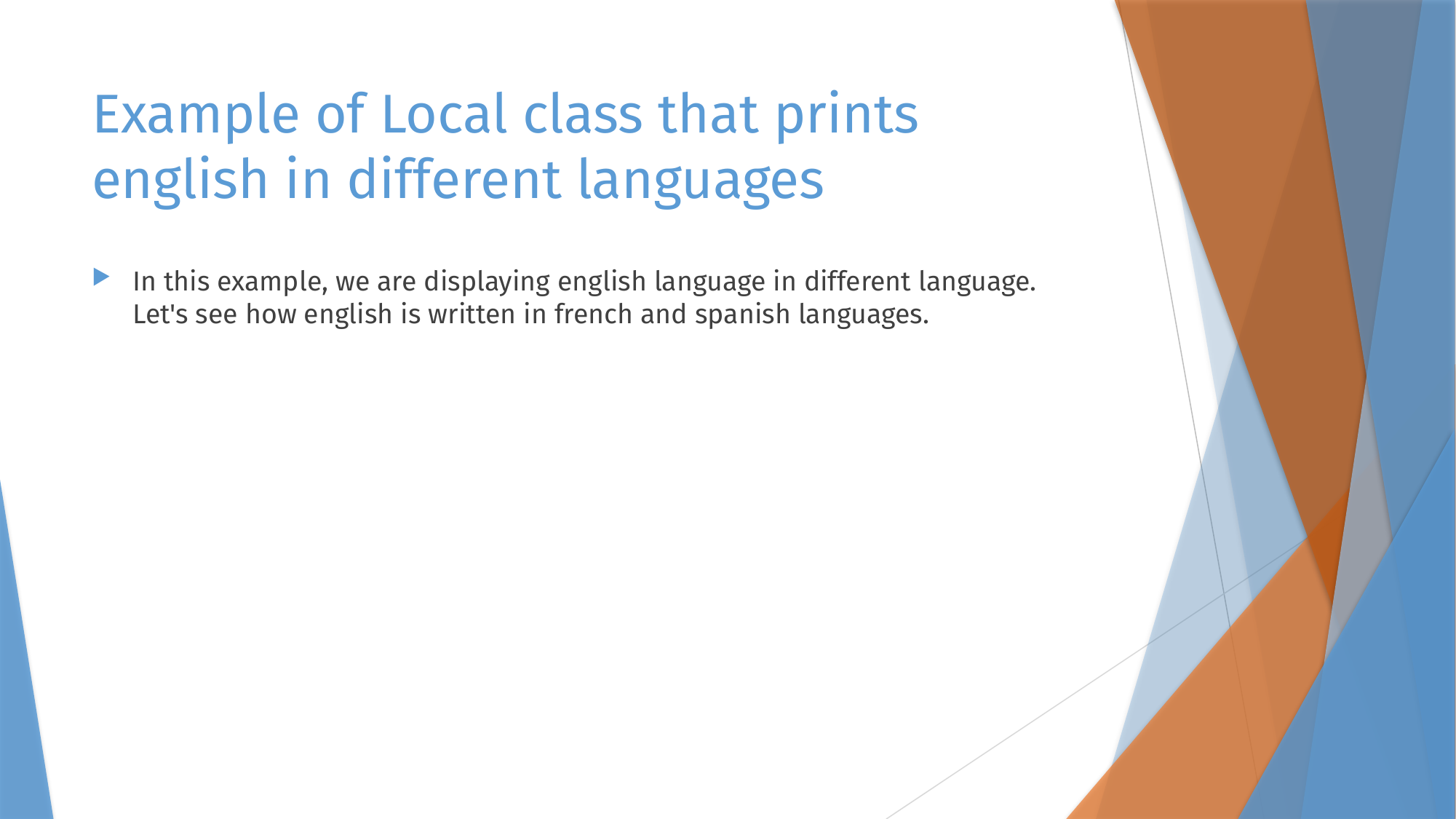

# Example of Local class that prints english in different languages
In this example, we are displaying english language in different language. Let's see how english is written in french and spanish languages.